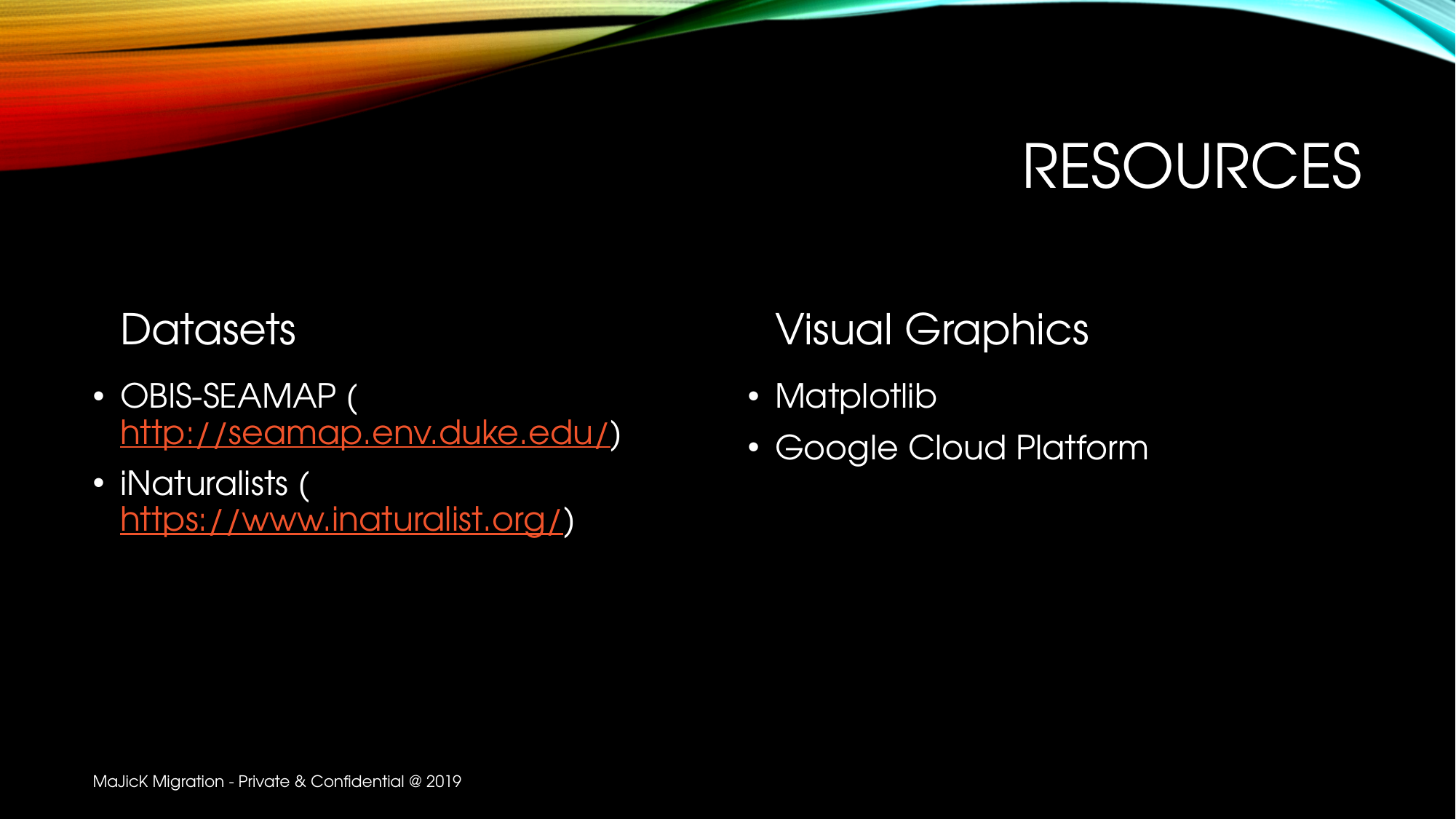

# Resources
Datasets
Visual Graphics
OBIS-SEAMAP (http://seamap.env.duke.edu/)
iNaturalists (https://www.inaturalist.org/)
Matplotlib
Google Cloud Platform

MaJicK Migration - Private & Confidential @ 2019